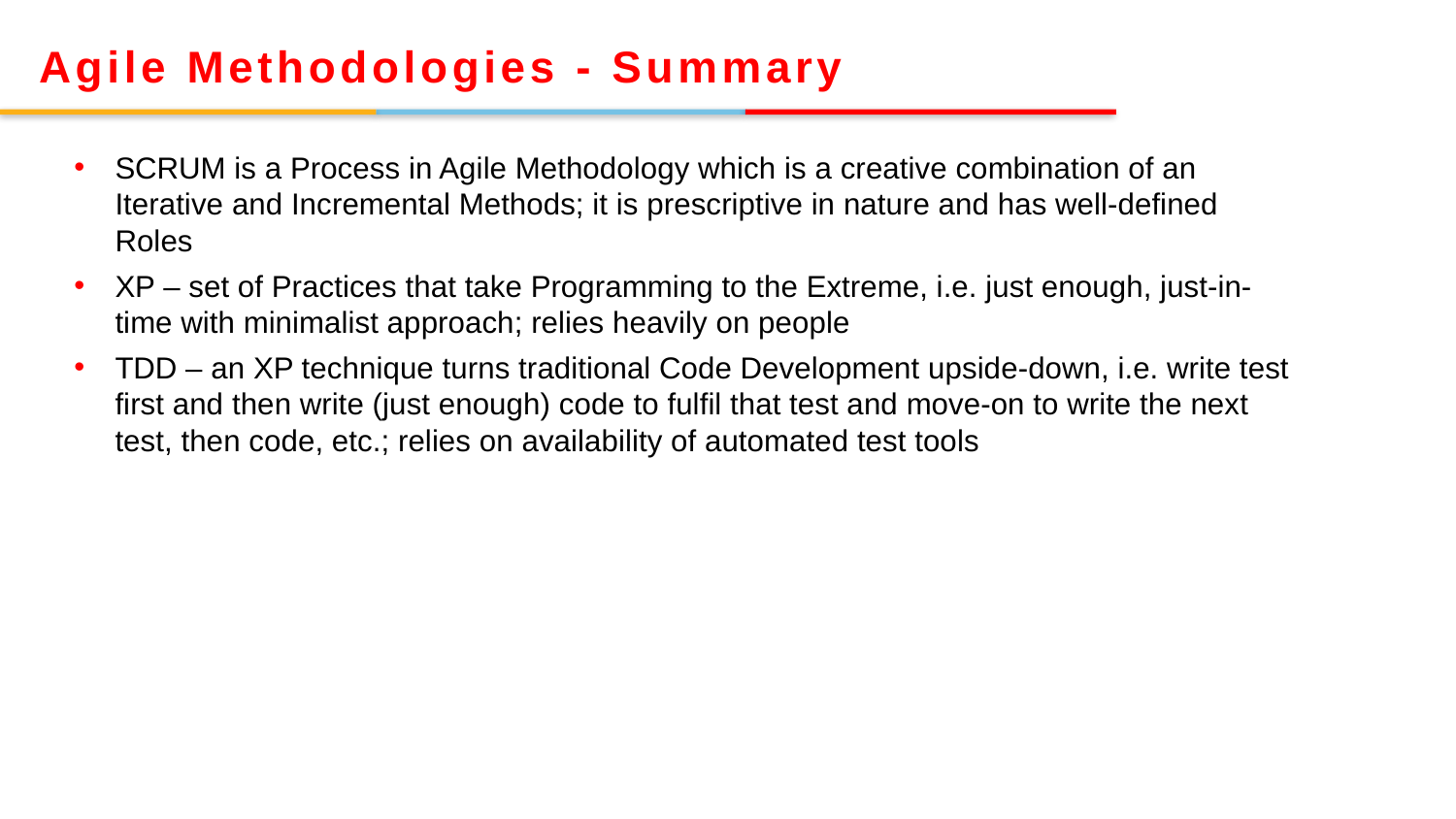

Agile Methodologies - Summary

SCRUM is a Process in Agile Methodology which is a creative combination of an Iterative and Incremental Methods; it is prescriptive in nature and has well-defined Roles
XP – set of Practices that take Programming to the Extreme, i.e. just enough, just-in-time with minimalist approach; relies heavily on people
TDD – an XP technique turns traditional Code Development upside-down, i.e. write test first and then write (just enough) code to fulfil that test and move-on to write the next test, then code, etc.; relies on availability of automated test tools